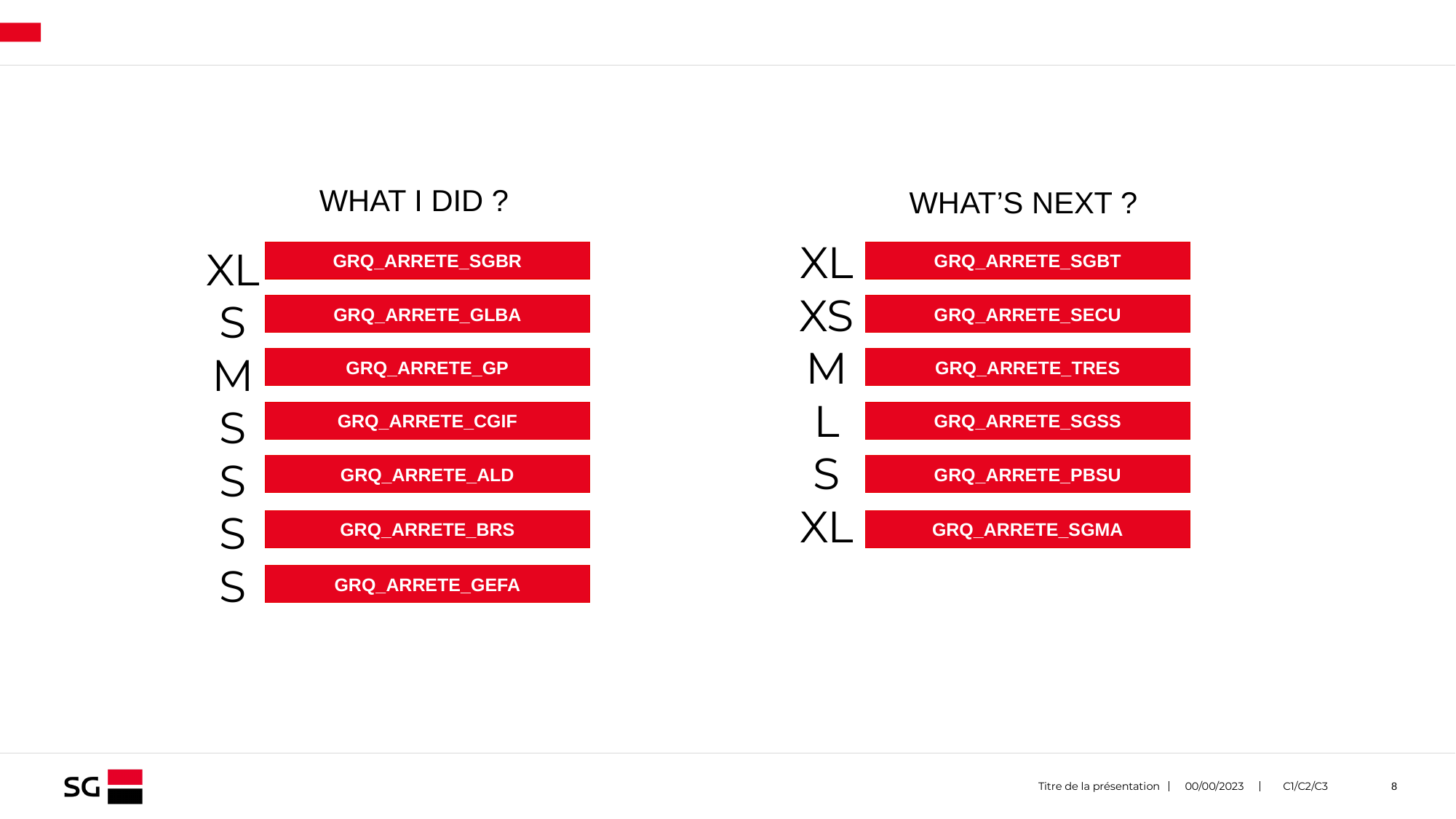

# WHAT I DID ?
WHAT’S NEXT ?
XL
XS
M
L
S
XL

XL
S
M
S
S
S
S

GRQ_ARRETE_SGBR
GRQ_ARRETE_SGBT
GRQ_ARRETE_GLBA
GRQ_ARRETE_SECU
GRQ_ARRETE_GP
GRQ_ARRETE_TRES
GRQ_ARRETE_CGIF
GRQ_ARRETE_SGSS
GRQ_ARRETE_ALD
GRQ_ARRETE_PBSU
GRQ_ARRETE_BRS
GRQ_ARRETE_SGMA
GRQ_ARRETE_GEFA